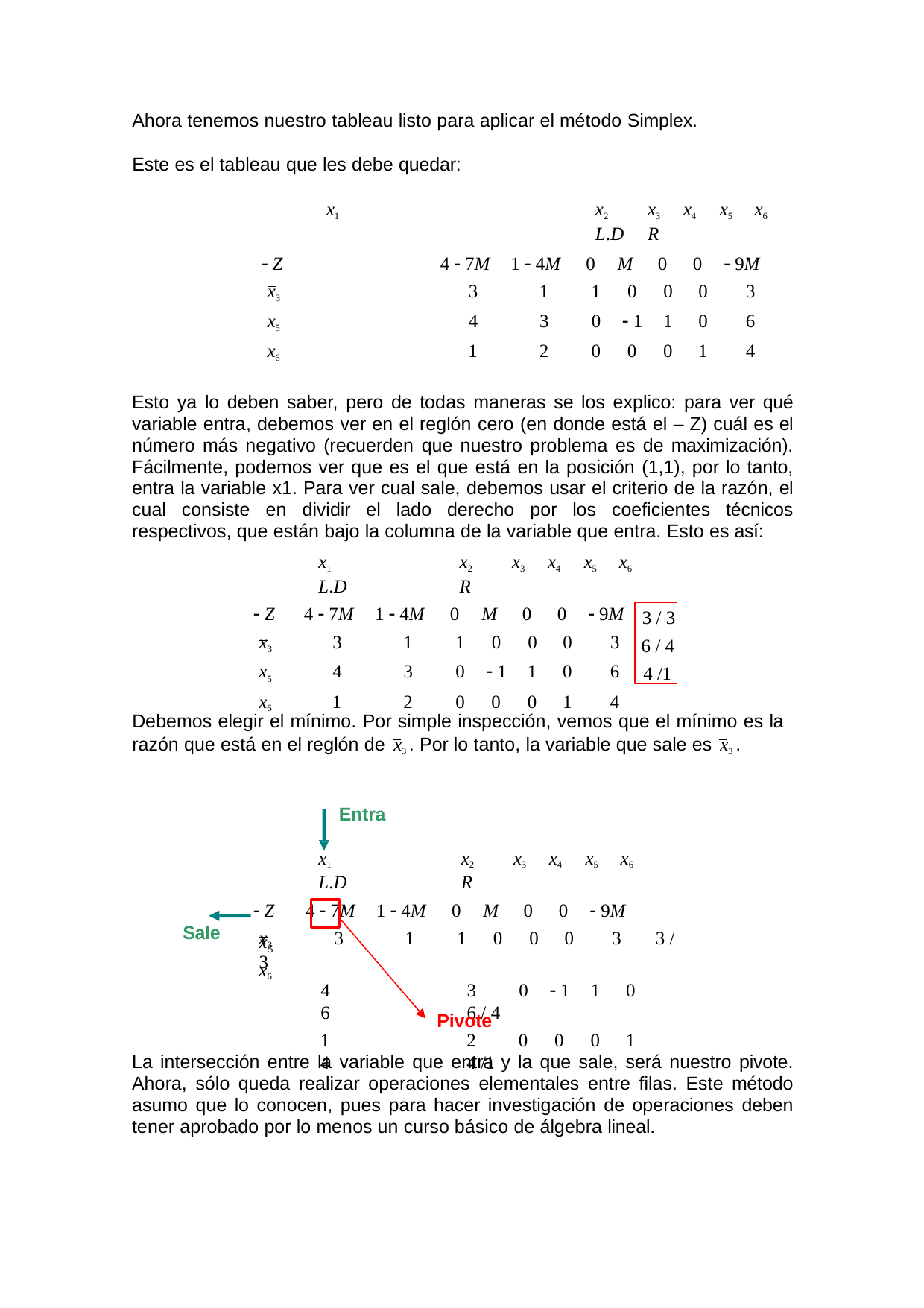

Ahora tenemos nuestro tableau listo para aplicar el método Simplex.

Este es el tableau que les debe quedar:

x1	x2	x3	x4	x5	x6	L.D	R
− Z	4 − 7M	1 − 4M	0	M	0	0	− 9M
x3	3	1	1	0	0	0	3
x5	4	3	0	− 1	1	0	6
x6	1	2	0	0	0	1	4

Esto ya lo deben saber, pero de todas maneras se los explico: para ver qué variable entra, debemos ver en el reglón cero (en donde está el – Z) cuál es el número más negativo (recuerden que nuestro problema es de maximización). Fácilmente, podemos ver que es el que está en la posición (1,1), por lo tanto, entra la variable x1. Para ver cual sale, debemos usar el criterio de la razón, el cual  consiste  en  dividir  el  lado  derecho  por  los  coeficientes  técnicos respectivos, que están bajo la columna de la variable que entra. Esto es así:

x1	x2	x3	x4	x5	x6	L.D	R
− Z	4 − 7M	1 − 4M	0	M	0	0	− 9M
x3	3	1	1	0	0	0	3
x5	4	3	0	− 1	1	0	6
x6	1	2	0	0	0	1	4

3 / 3
6 / 4
4 /1

Debemos elegir el mínimo. Por simple inspección, vemos que el mínimo es la razón que está en el reglón de x3 . Por lo tanto, la variable que sale es x3 .

Entra

x1	x2	x3	x4	x5	x6	L.D	R
− Z	4 − 7M	1 − 4M	0	M	0	0	− 9M
x3	3	1	1	0	0	0	3	3 / 3
4	3	0	− 1	1	0	6	6 / 4
1	2	0	0	0	1	4	4 /1

Sale
x

5
x6
Pivote

La intersección entre la variable que entra y la que sale, será nuestro pivote. Ahora, sólo queda realizar operaciones elementales entre filas. Este método asumo que lo conocen, pues para hacer investigación de operaciones deben tener aprobado por lo menos un curso básico de álgebra lineal.